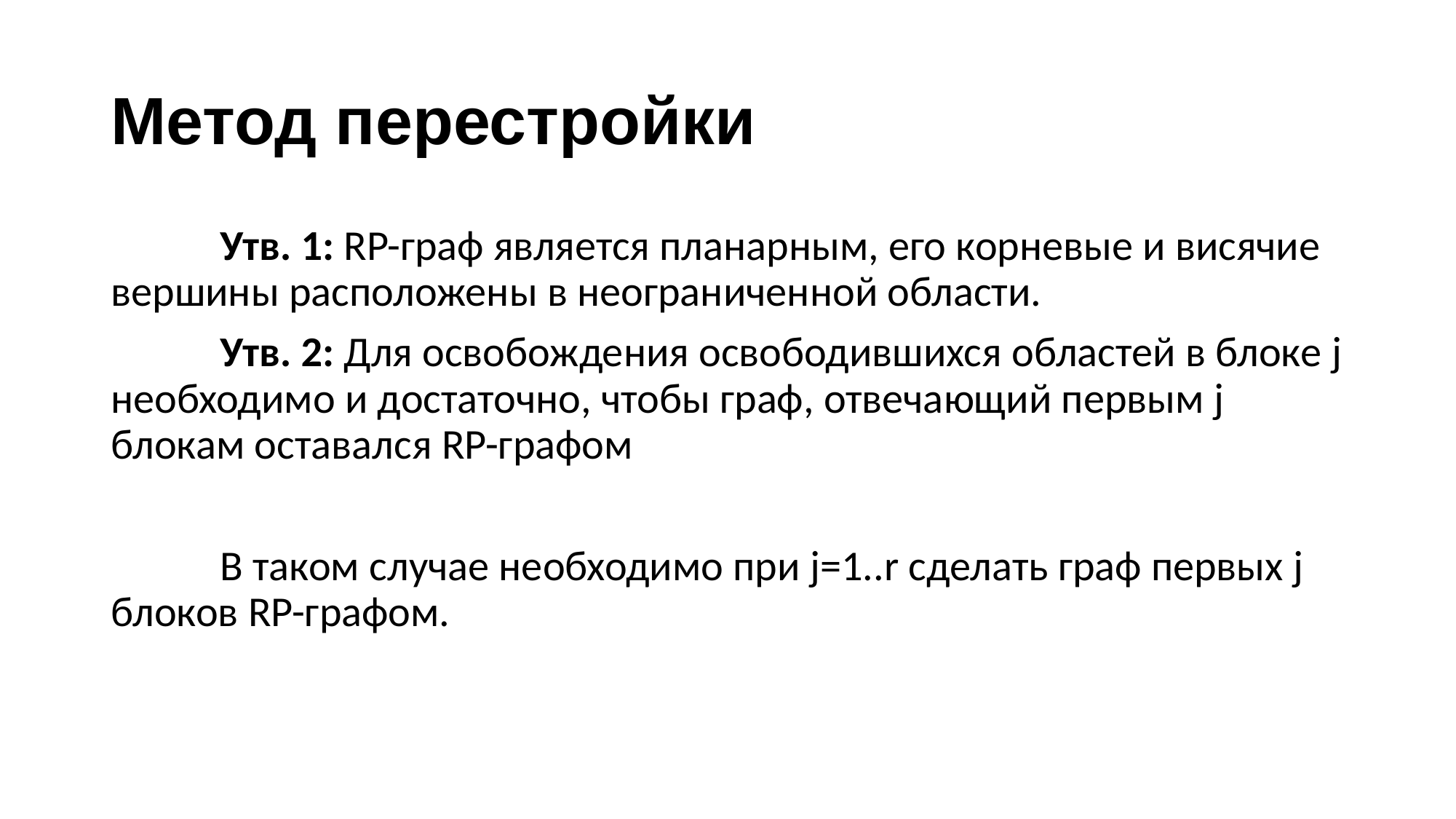

# Метод перестройки
	Утв. 1: RP-граф является планарным, его корневые и висячие вершины расположены в неограниченной области.
	Утв. 2: Для освобождения освободившихся областей в блоке j необходимо и достаточно, чтобы граф, отвечающий первым j блокам оставался RP-графом

	В таком случае необходимо при j=1..r сделать граф первых j блоков RP-графом.